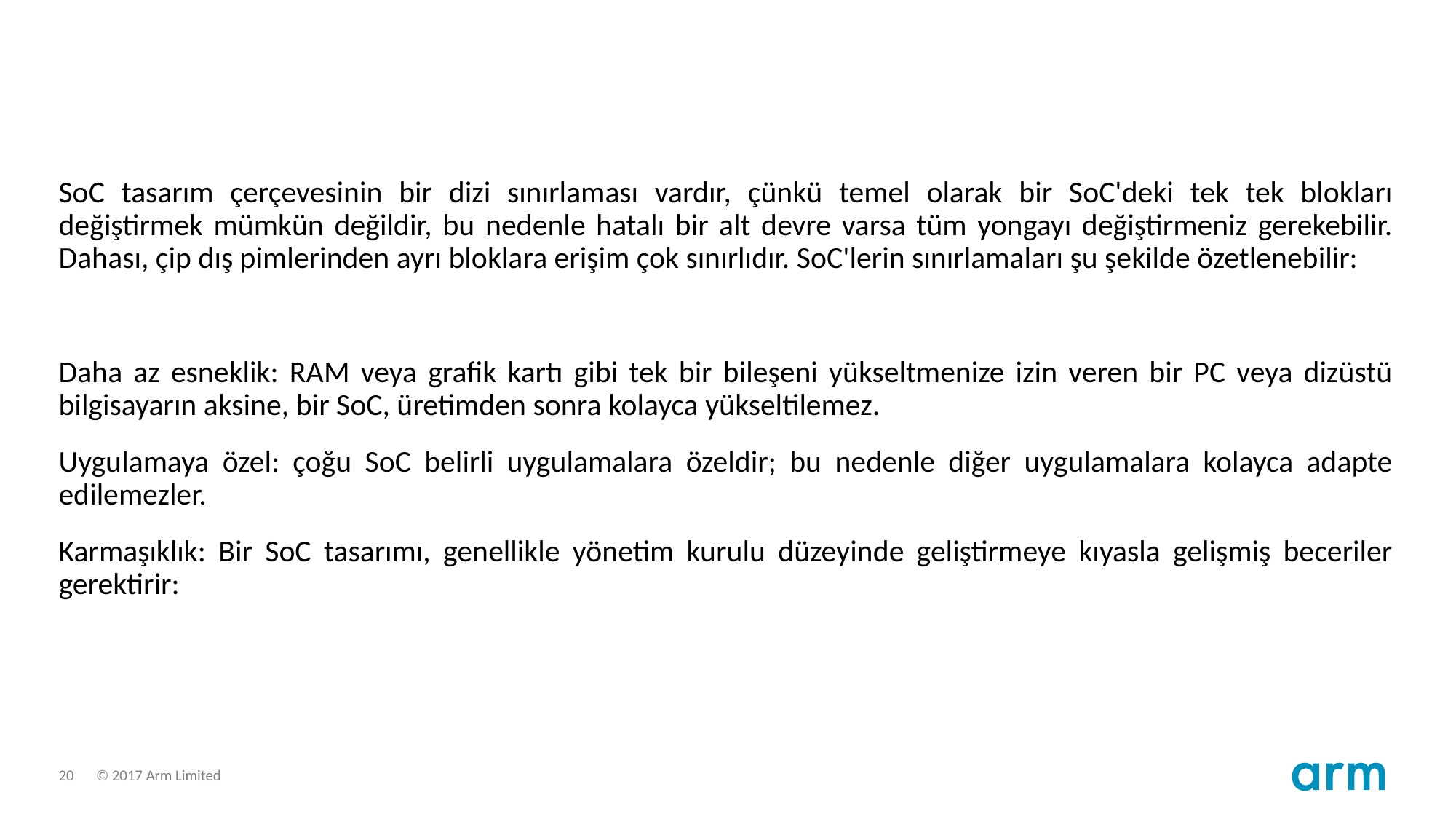

SoC tasarım çerçevesinin bir dizi sınırlaması vardır, çünkü temel olarak bir SoC'deki tek tek blokları değiştirmek mümkün değildir, bu nedenle hatalı bir alt devre varsa tüm yongayı değiştirmeniz gerekebilir. Dahası, çip dış pimlerinden ayrı bloklara erişim çok sınırlıdır. SoC'lerin sınırlamaları şu şekilde özetlenebilir:

Daha az esneklik: RAM veya grafik kartı gibi tek bir bileşeni yükseltmenize izin veren bir PC veya dizüstü bilgisayarın aksine, bir SoC, üretimden sonra kolayca yükseltilemez.
Uygulamaya özel: çoğu SoC belirli uygulamalara özeldir; bu nedenle diğer uygulamalara kolayca adapte edilemezler.
Karmaşıklık: Bir SoC tasarımı, genellikle yönetim kurulu düzeyinde geliştirmeye kıyasla gelişmiş beceriler gerektirir: